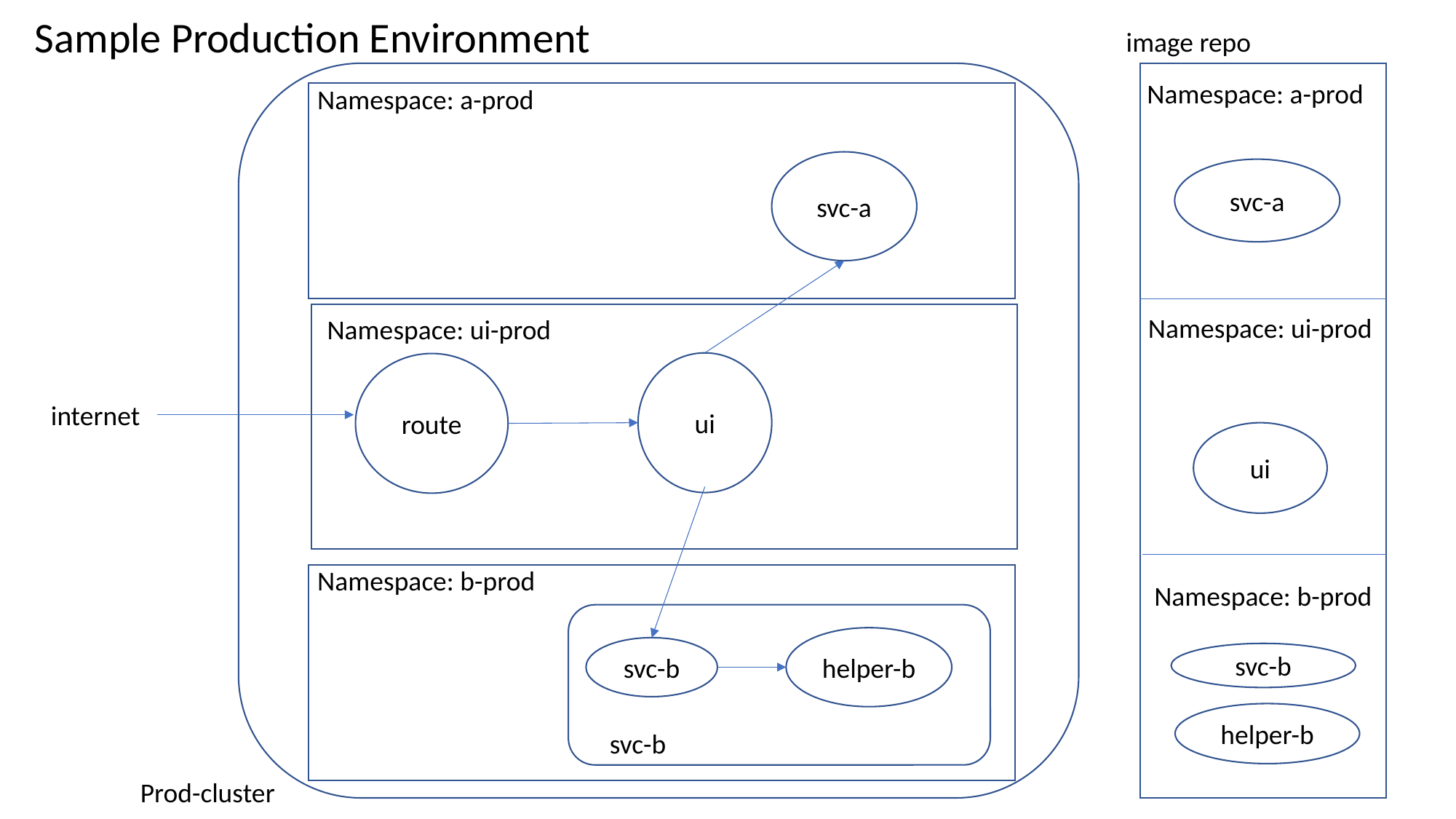

Sample Production Environment
image repo

Namespace: a-prod
Namespace: a-prod

svc-a
svc-a

Namespace: ui-prod
Namespace: ui-prod
ui
route
internet
ui
Namespace: b-prod

Namespace: b-prod

helper-b
svc-b
svc-b
helper-b
svc-b
Prod-cluster